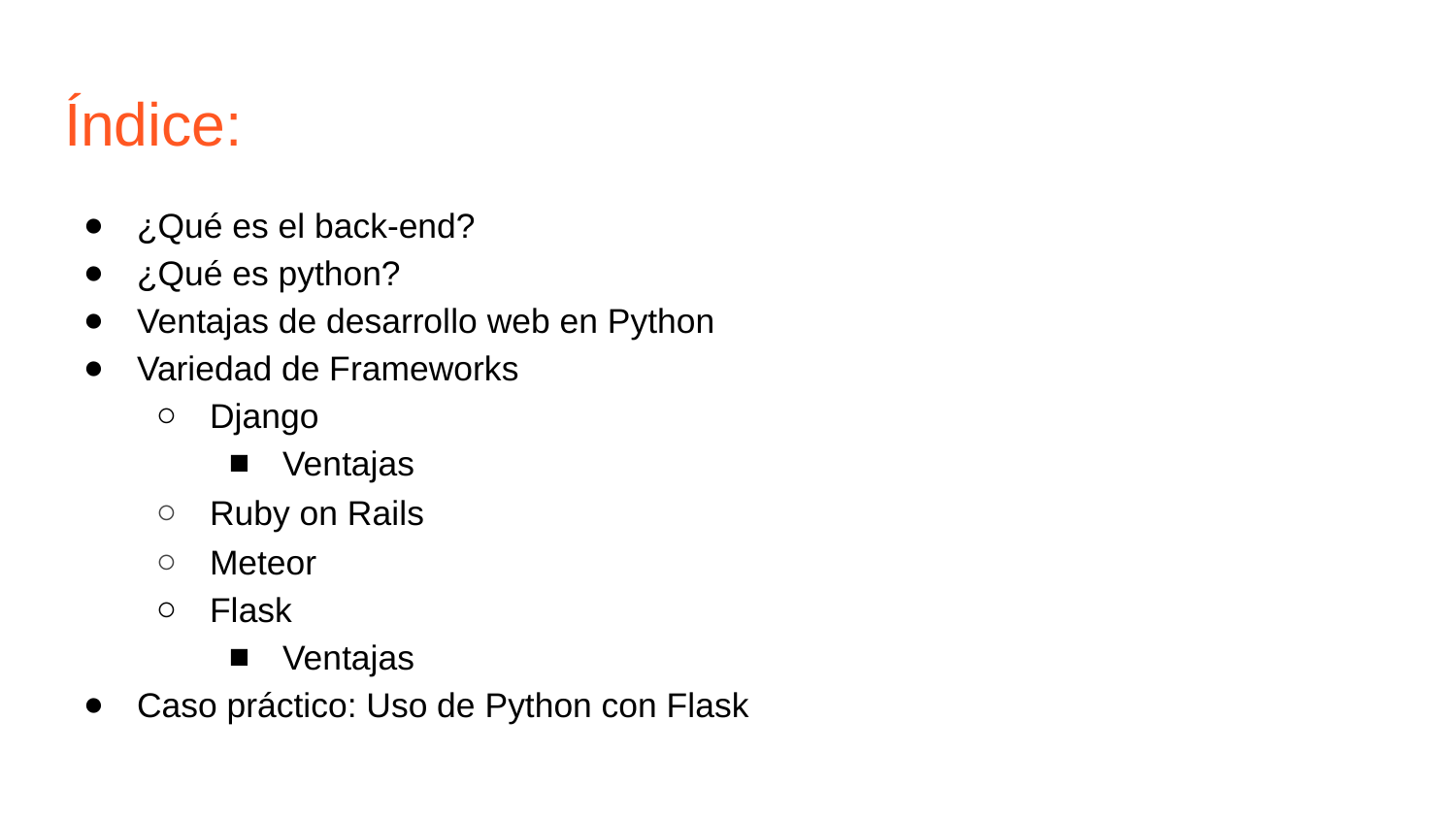

# Índice:
¿Qué es el back-end?
¿Qué es python?
Ventajas de desarrollo web en Python
Variedad de Frameworks
Django
Ventajas
Ruby on Rails
Meteor
Flask
Ventajas
Caso práctico: Uso de Python con Flask